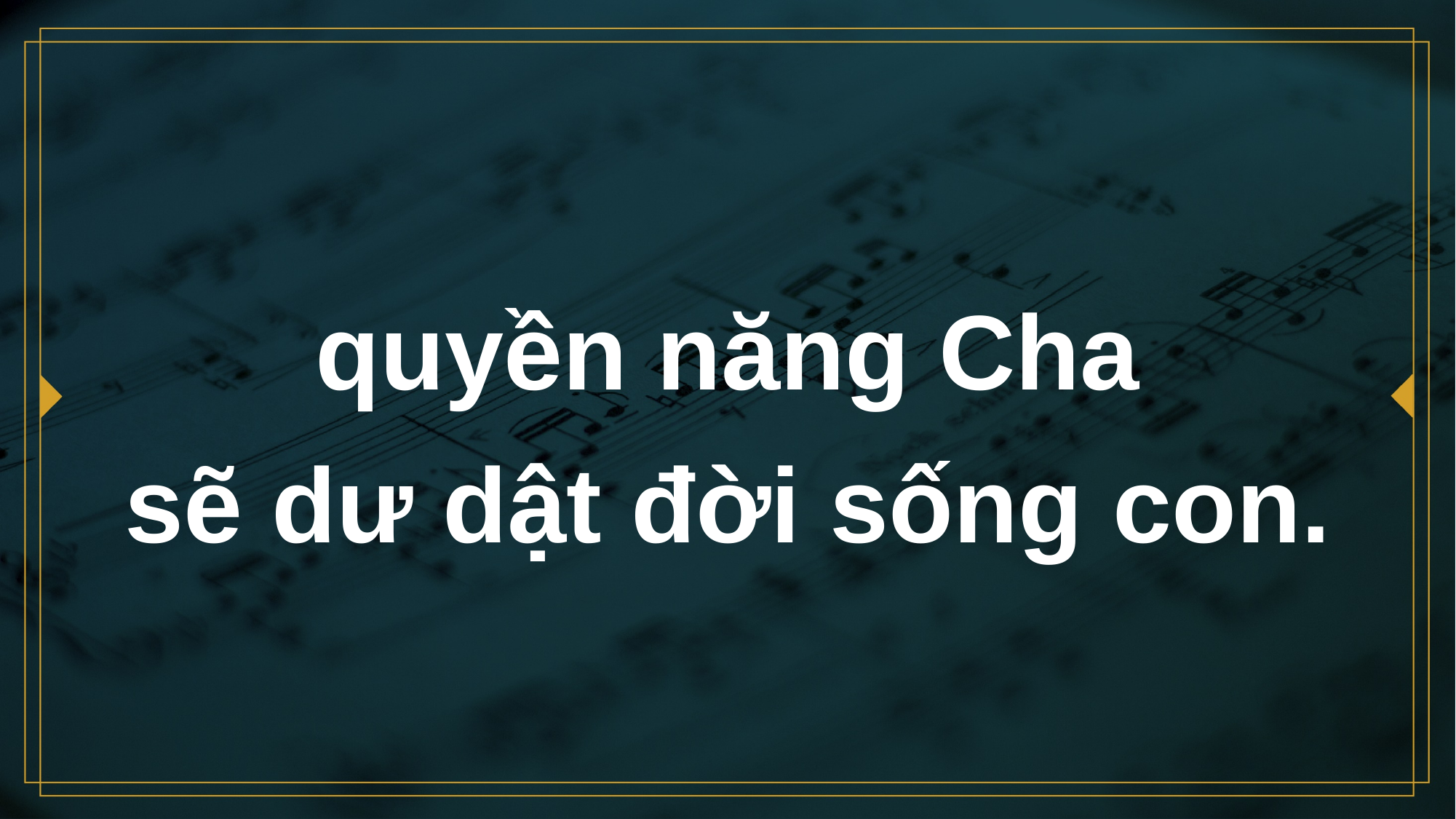

# quyền năng Cha sẽ dư dật đời sống con.